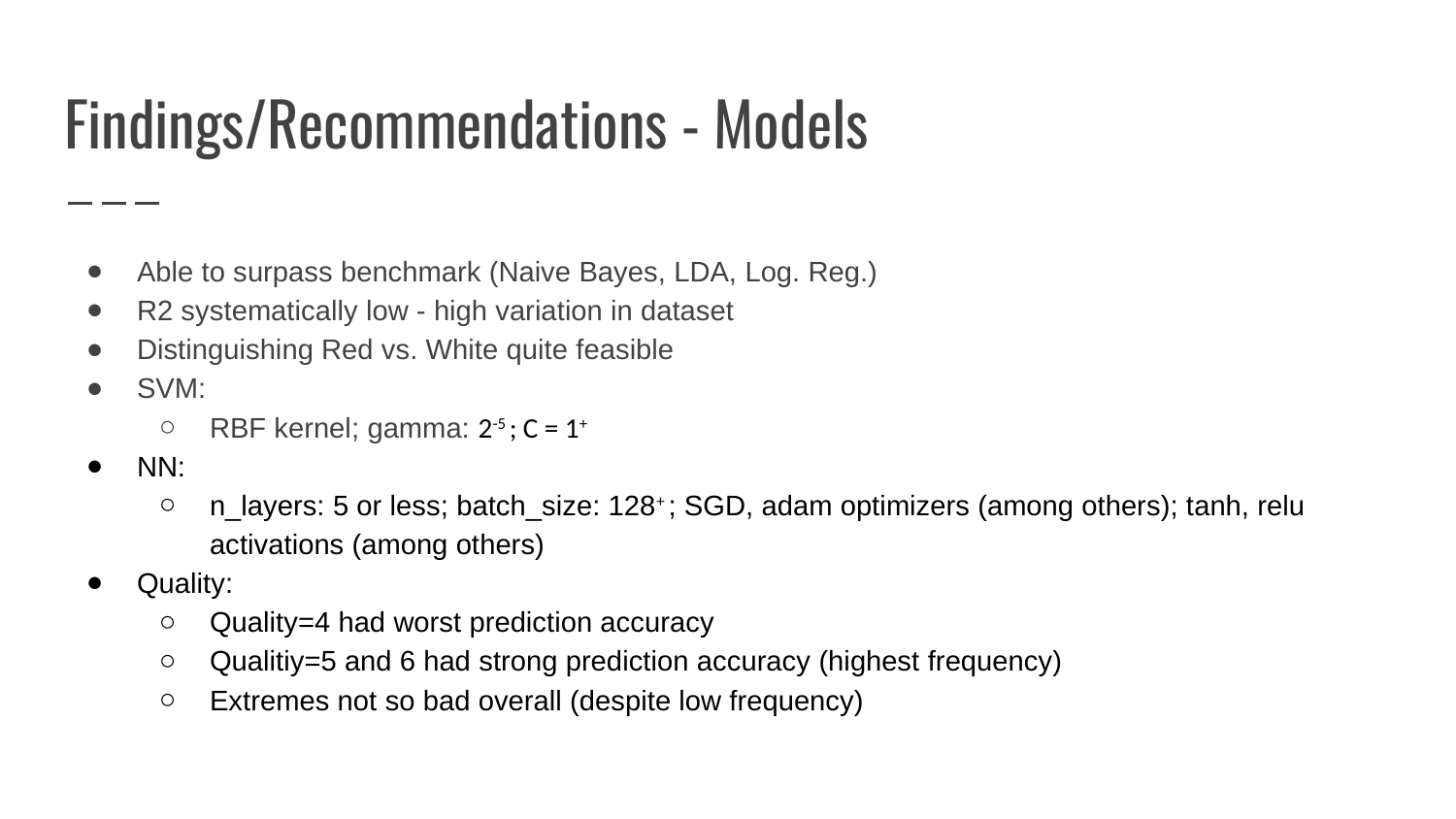

# Findings/Recommendations - Models
Able to surpass benchmark (Naive Bayes, LDA, Log. Reg.)
R2 systematically low - high variation in dataset
Distinguishing Red vs. White quite feasible
SVM:
RBF kernel; gamma: 2-5 ; C = 1+
NN:
n_layers: 5 or less; batch_size: 128+ ; SGD, adam optimizers (among others); tanh, relu activations (among others)
Quality:
Quality=4 had worst prediction accuracy
Qualitiy=5 and 6 had strong prediction accuracy (highest frequency)
Extremes not so bad overall (despite low frequency)